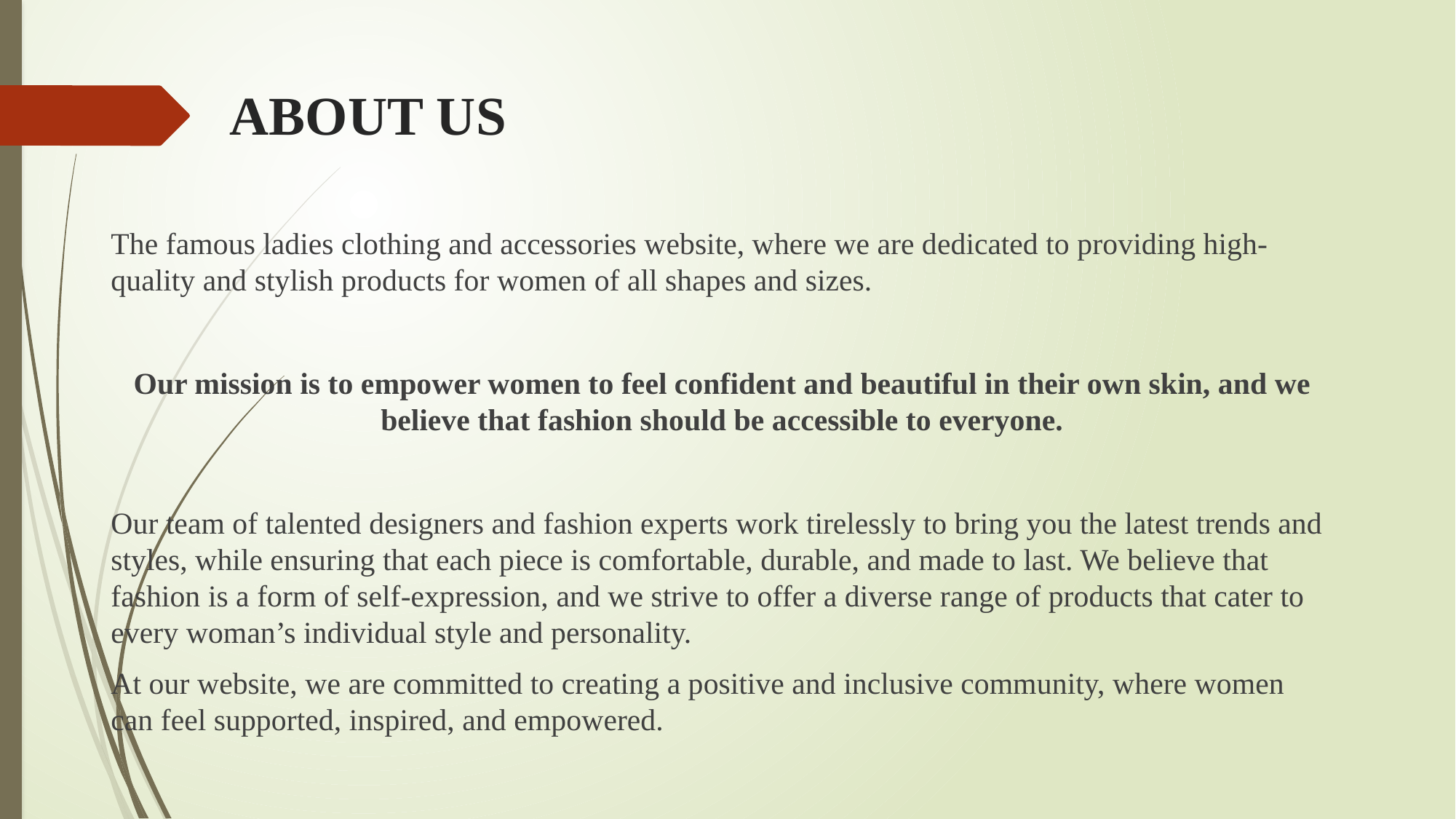

# ABOUT US

The famous ladies clothing and accessories website, where we are dedicated to providing high-quality and stylish products for women of all shapes and sizes.

Our mission is to empower women to feel confident and beautiful in their own skin, and we believe that fashion should be accessible to everyone.

Our team of talented designers and fashion experts work tirelessly to bring you the latest trends and styles, while ensuring that each piece is comfortable, durable, and made to last. We believe that fashion is a form of self-expression, and we strive to offer a diverse range of products that cater to every woman’s individual style and personality.
At our website, we are committed to creating a positive and inclusive community, where women can feel supported, inspired, and empowered.